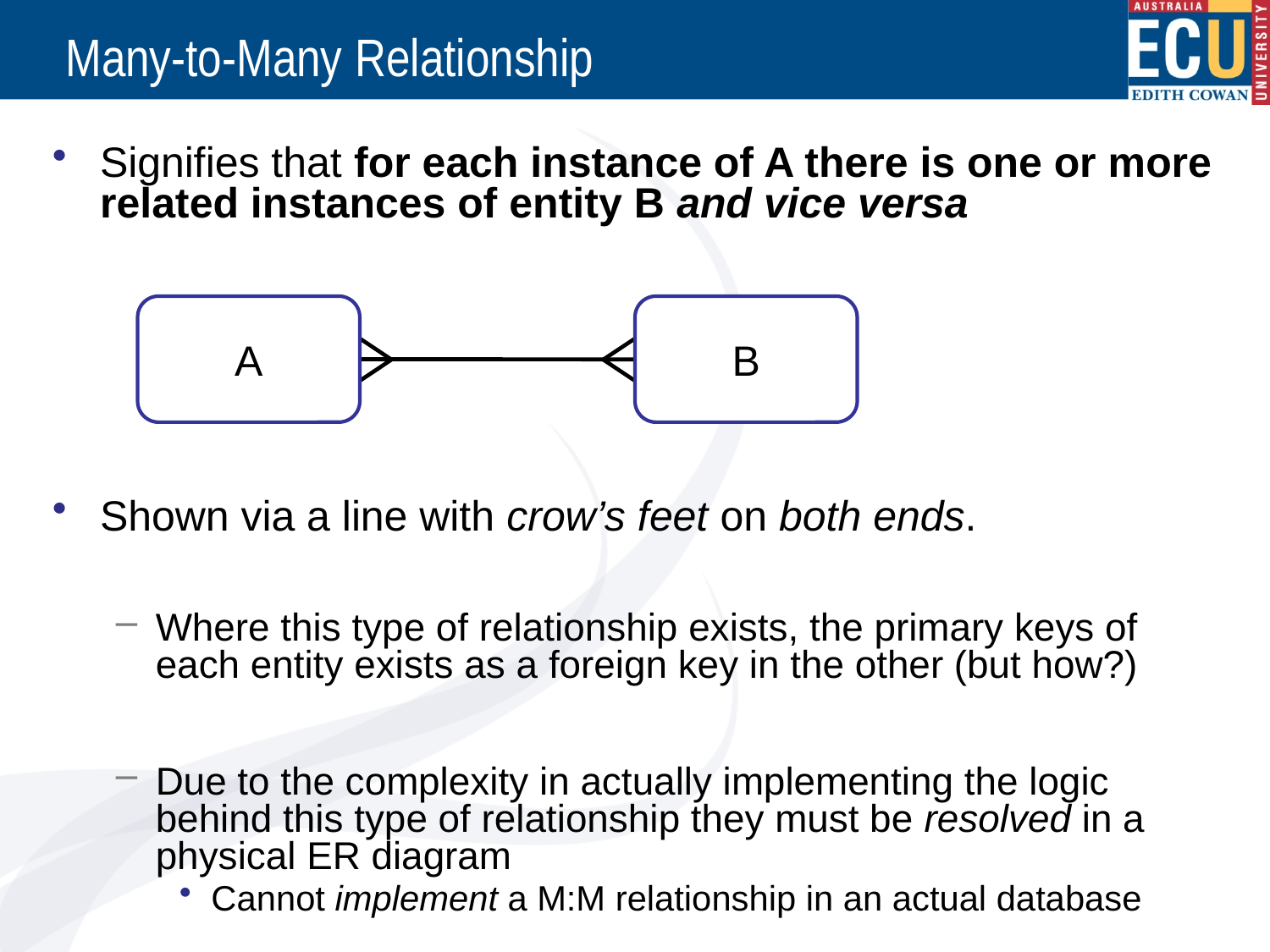

# Many-to-Many Relationship
Signifies that for each instance of A there is one or more related instances of entity B and vice versa

Shown via a line with crow’s feet on both ends.

Where this type of relationship exists, the primary keys of each entity exists as a foreign key in the other (but how?)

Due to the complexity in actually implementing the logic behind this type of relationship they must be resolved in a physical ER diagram
Cannot implement a M:M relationship in an actual database
A
B